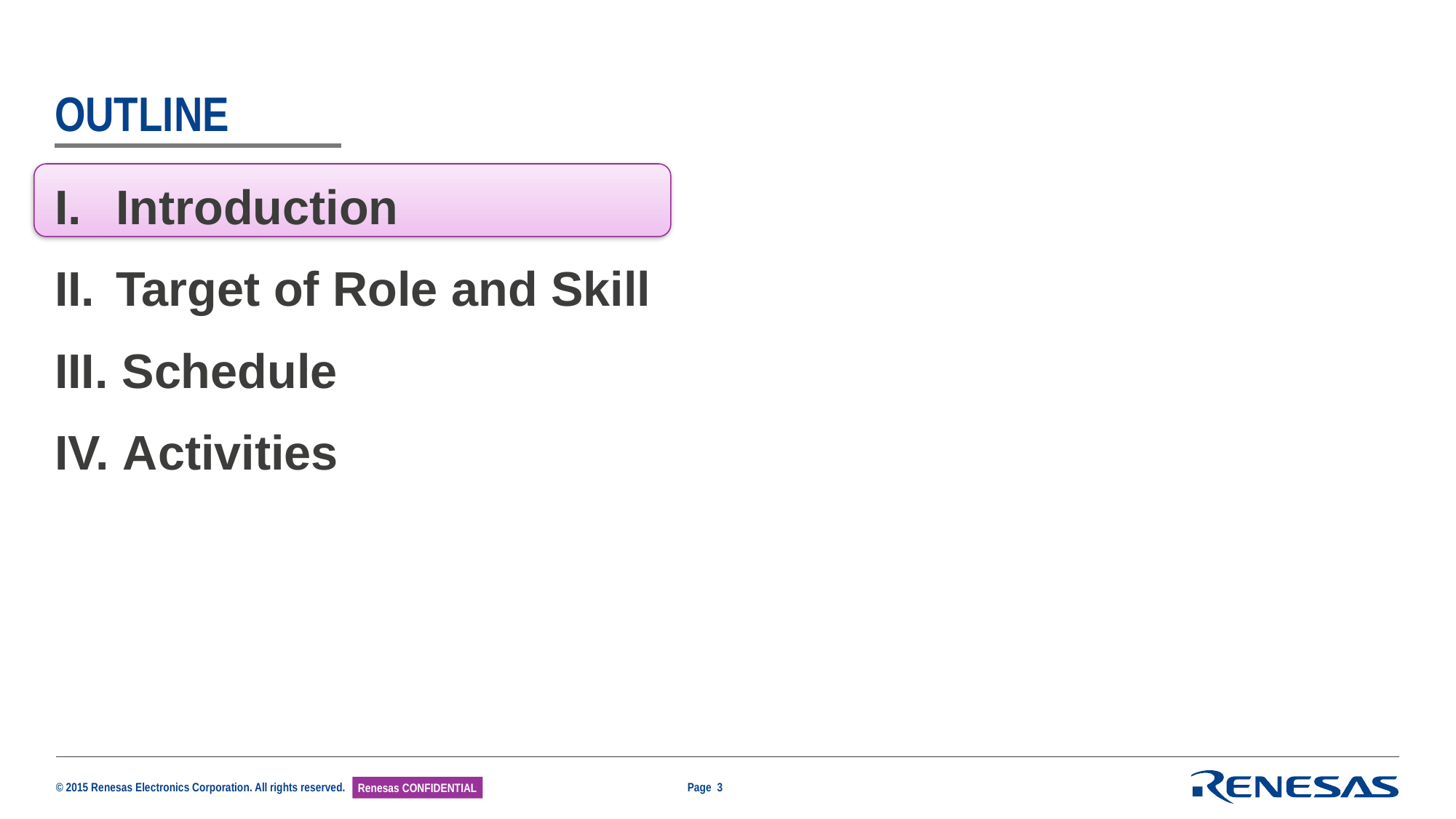

# OUTLINE

 Introduction
 Target of Role and Skill
 Schedule
 Activities

Page  3